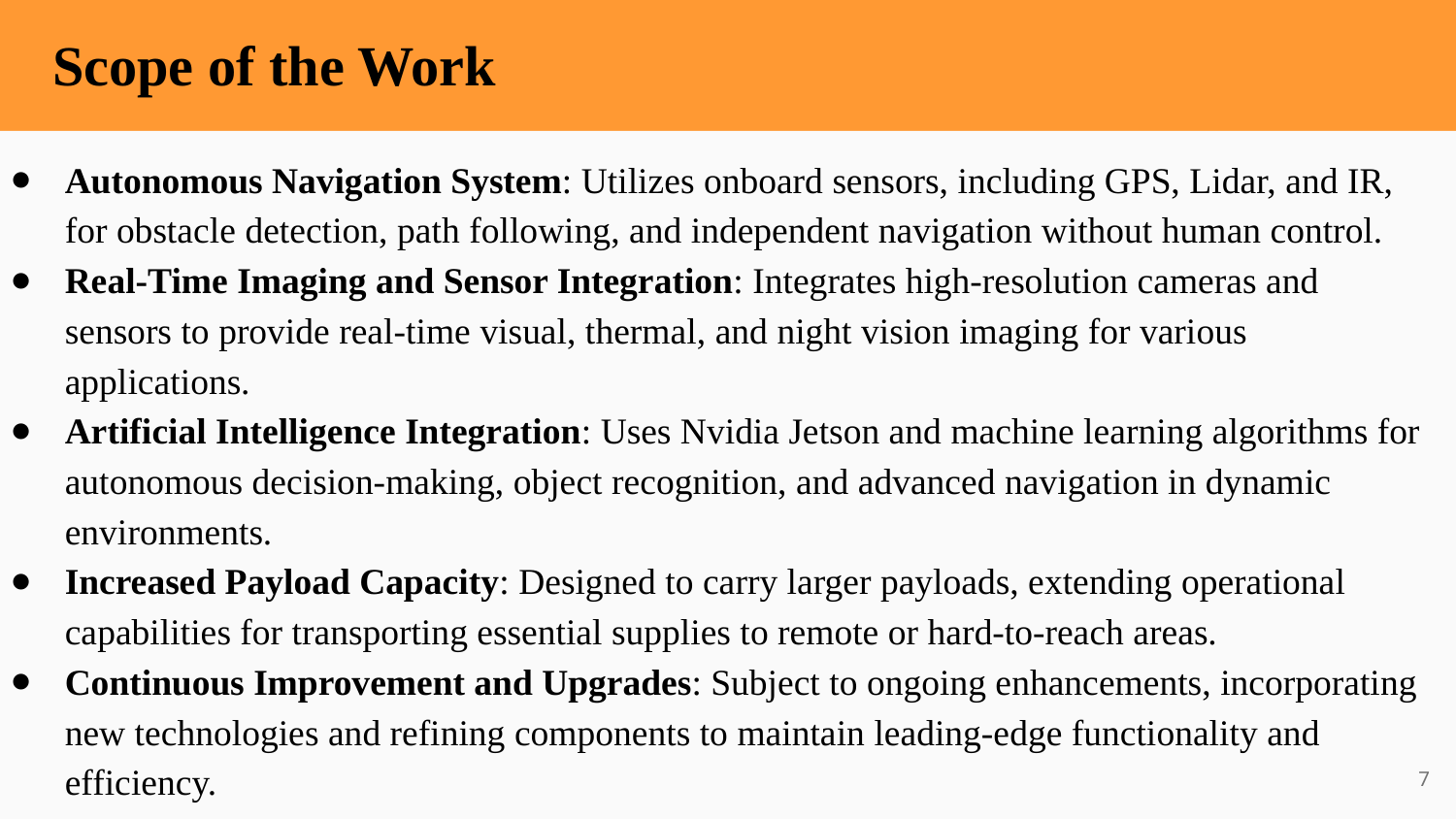

Scope of the Work
Autonomous Navigation System: Utilizes onboard sensors, including GPS, Lidar, and IR, for obstacle detection, path following, and independent navigation without human control.
Real-Time Imaging and Sensor Integration: Integrates high-resolution cameras and sensors to provide real-time visual, thermal, and night vision imaging for various applications.
Artificial Intelligence Integration: Uses Nvidia Jetson and machine learning algorithms for autonomous decision-making, object recognition, and advanced navigation in dynamic environments.
Increased Payload Capacity: Designed to carry larger payloads, extending operational capabilities for transporting essential supplies to remote or hard-to-reach areas.
Continuous Improvement and Upgrades: Subject to ongoing enhancements, incorporating new technologies and refining components to maintain leading-edge functionality and efficiency.

7